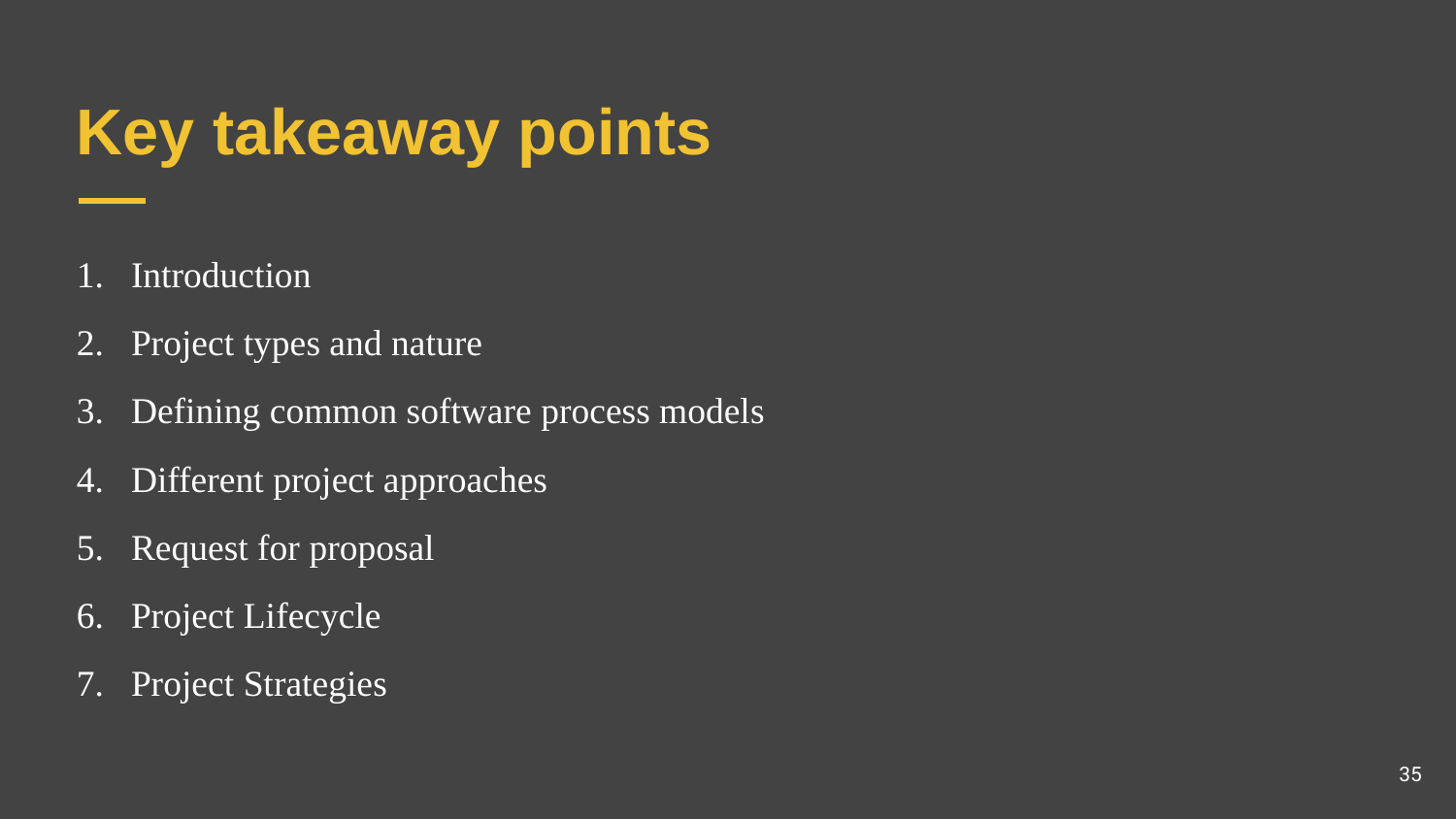

# Key takeaway points
Introduction
Project types and nature
Defining common software process models
Different project approaches
Request for proposal
Project Lifecycle
Project Strategies

35